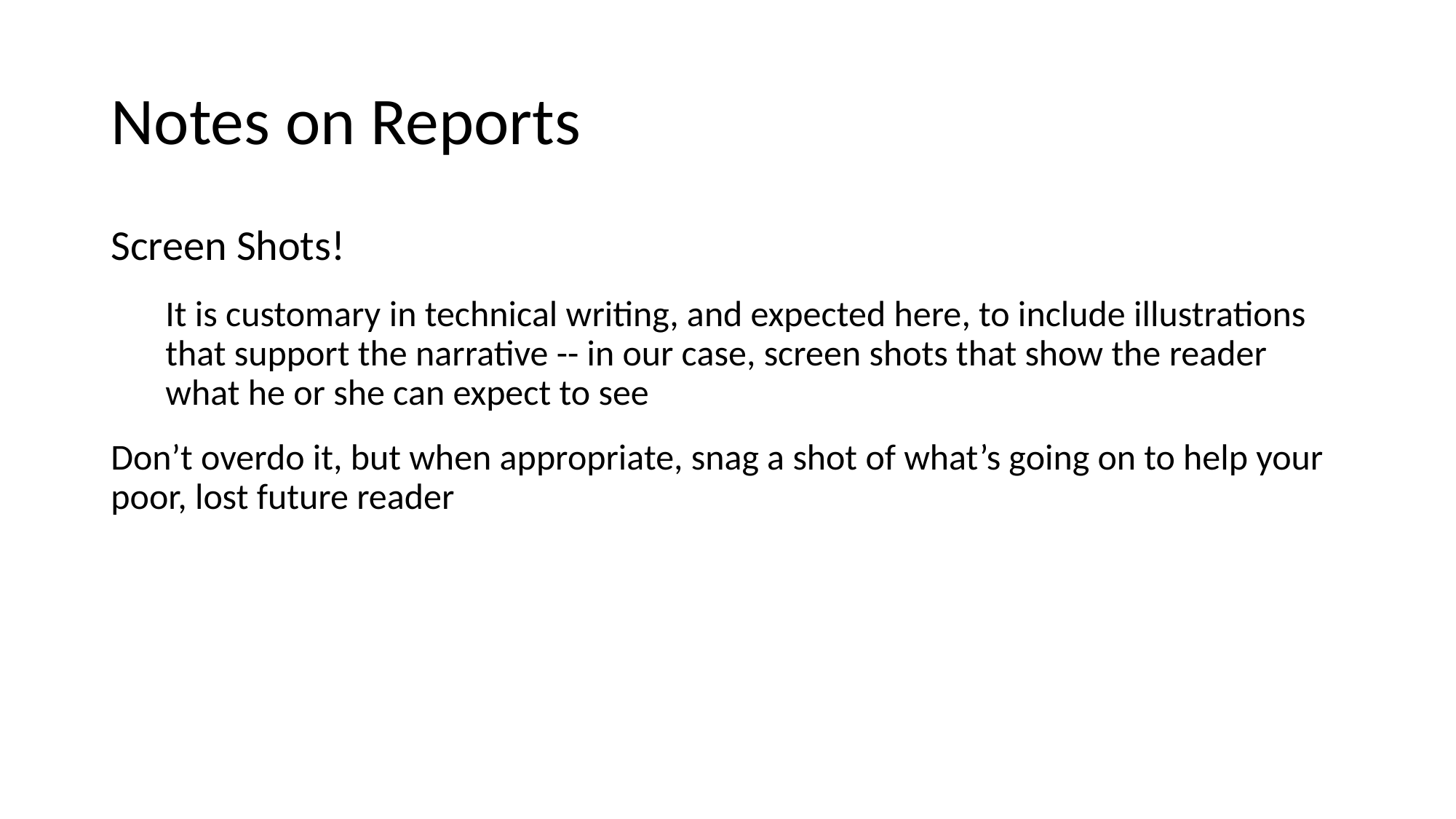

# Notes on Reports
Screen Shots!
It is customary in technical writing, and expected here, to include illustrations that support the narrative -- in our case, screen shots that show the reader what he or she can expect to see
Don’t overdo it, but when appropriate, snag a shot of what’s going on to help your poor, lost future reader